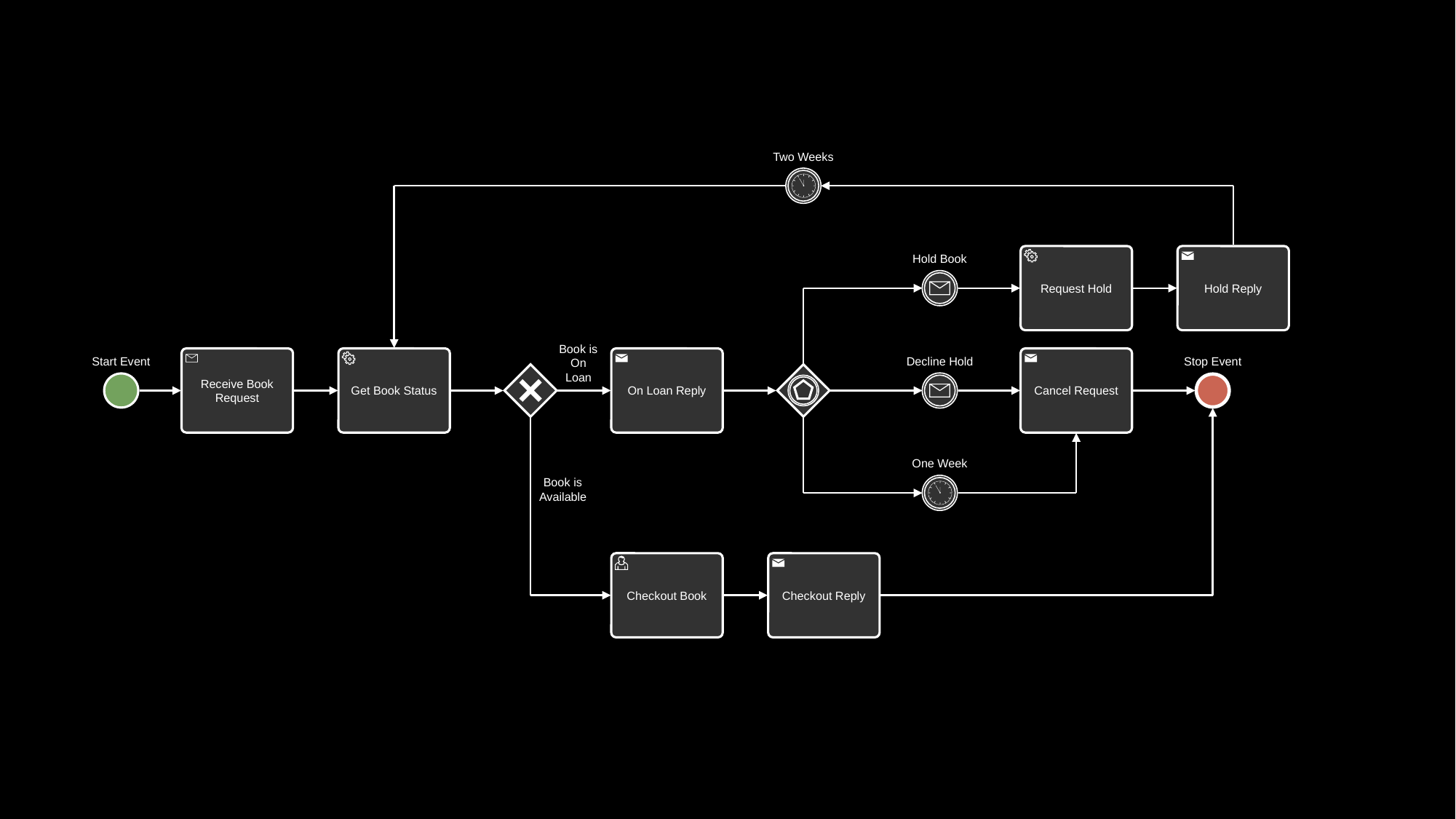

Two Weeks

Request Hold
Hold Reply

Hold Book

Book is On Loan

Receive Book Request
Get Book Status
On Loan Reply
Cancel Request

Start Event
Decline Hold
Stop Event

One Week
Book is Available

Checkout Book
Checkout Reply